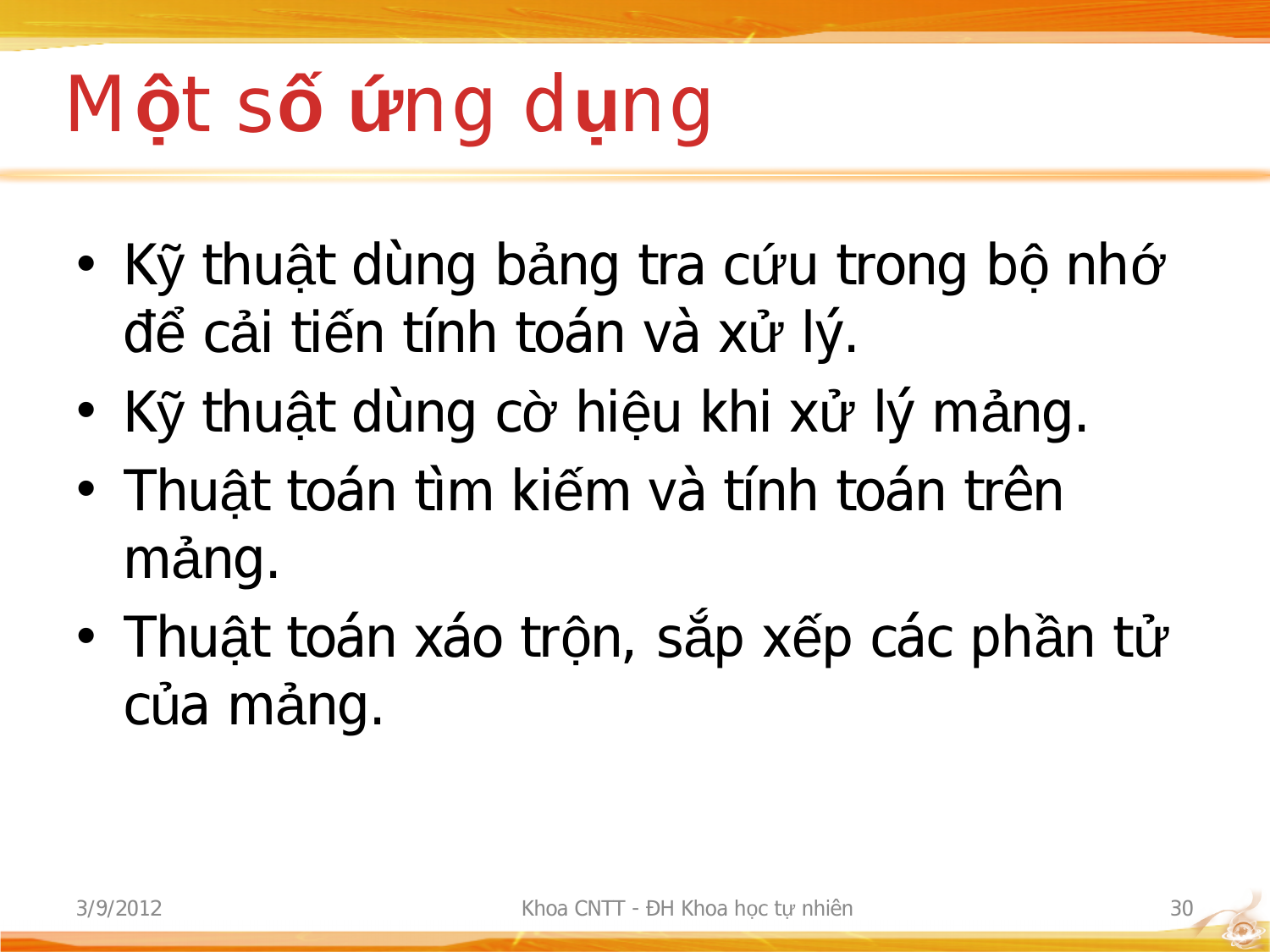

# Một số ứng dụng
Kỹ thuật dùng bảng tra cứu trong bộ nhớ để cải tiến tính toán và xử lý.
Kỹ thuật dùng cờ hiệu khi xử lý mảng.
Thuật toán tìm kiếm và tính toán trên mảng.
Thuật toán xáo trộn, sắp xếp các phần tử của mảng.
3/9/2012
Khoa CNTT - ĐH Khoa học tự nhiên
30